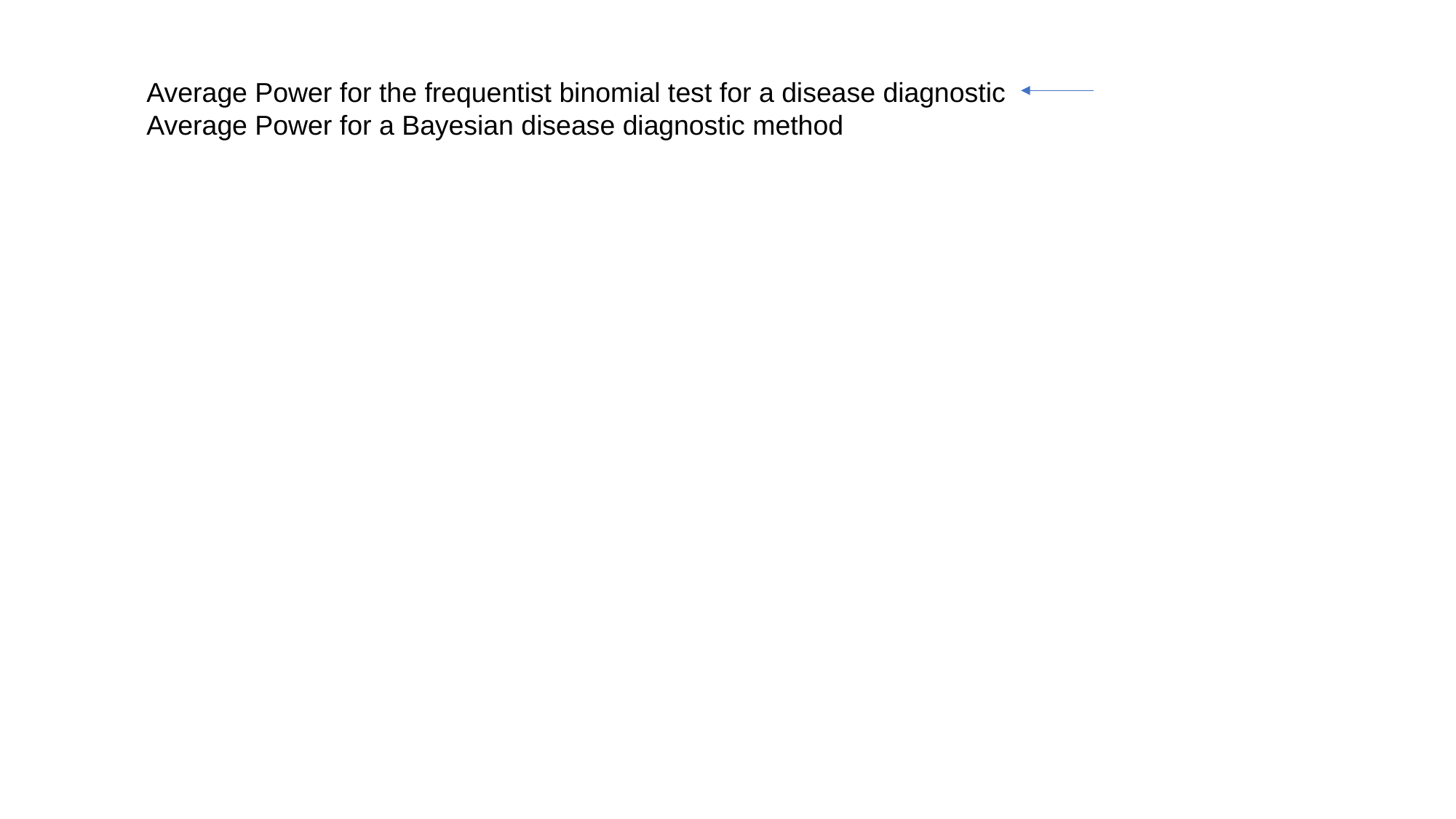

Average Power for the frequentist binomial test for a disease diagnostic
Average Power for a Bayesian disease diagnostic method